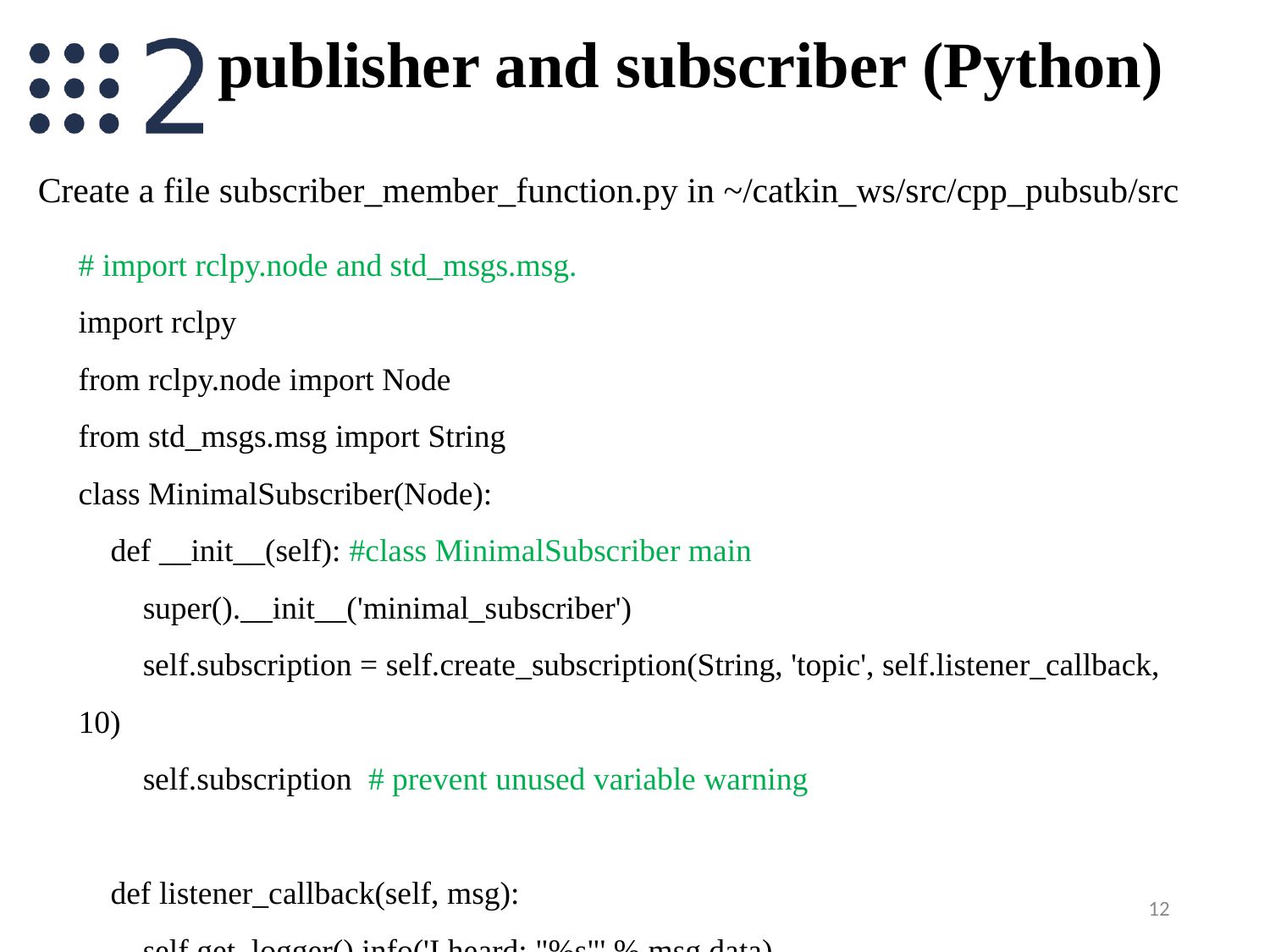

# publisher and subscriber (Python)
Create a file subscriber_member_function.py in ~/catkin_ws/src/cpp_pubsub/src
# import rclpy.node and std_msgs.msg.
import rclpy
from rclpy.node import Node
from std_msgs.msg import String
class MinimalSubscriber(Node):
    def __init__(self): #class MinimalSubscriber main
        super().__init__('minimal_subscriber')
        self.subscription = self.create_subscription(String, 'topic', self.listener_callback, 10)
        self.subscription  # prevent unused variable warning

    def listener_callback(self, msg):
        self.get_logger().info('I heard: "%s"' % msg.data)
12